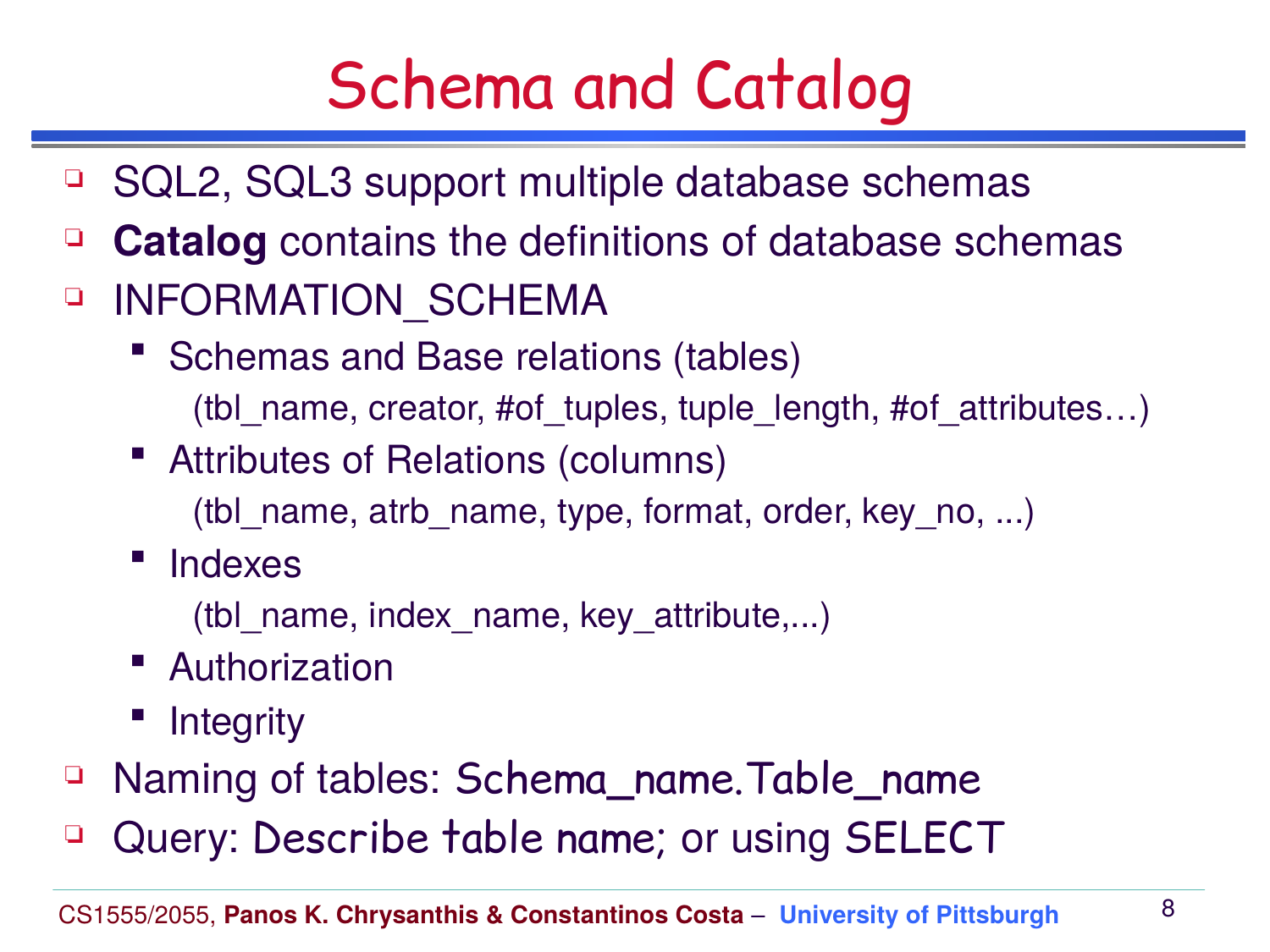

# Schema and Catalog
SQL2, SQL3 support multiple database schemas
Catalog contains the definitions of database schemas
INFORMATION_SCHEMA
Schemas and Base relations (tables)
(tbl_name, creator, #of_tuples, tuple_length, #of_attributes…)
Attributes of Relations (columns)
(tbl_name, atrb_name, type, format, order, key_no, ...)
Indexes
(tbl_name, index_name, key_attribute,...)
Authorization
Integrity
Naming of tables: Schema_name.Table_name
Query: Describe table name; or using SELECT